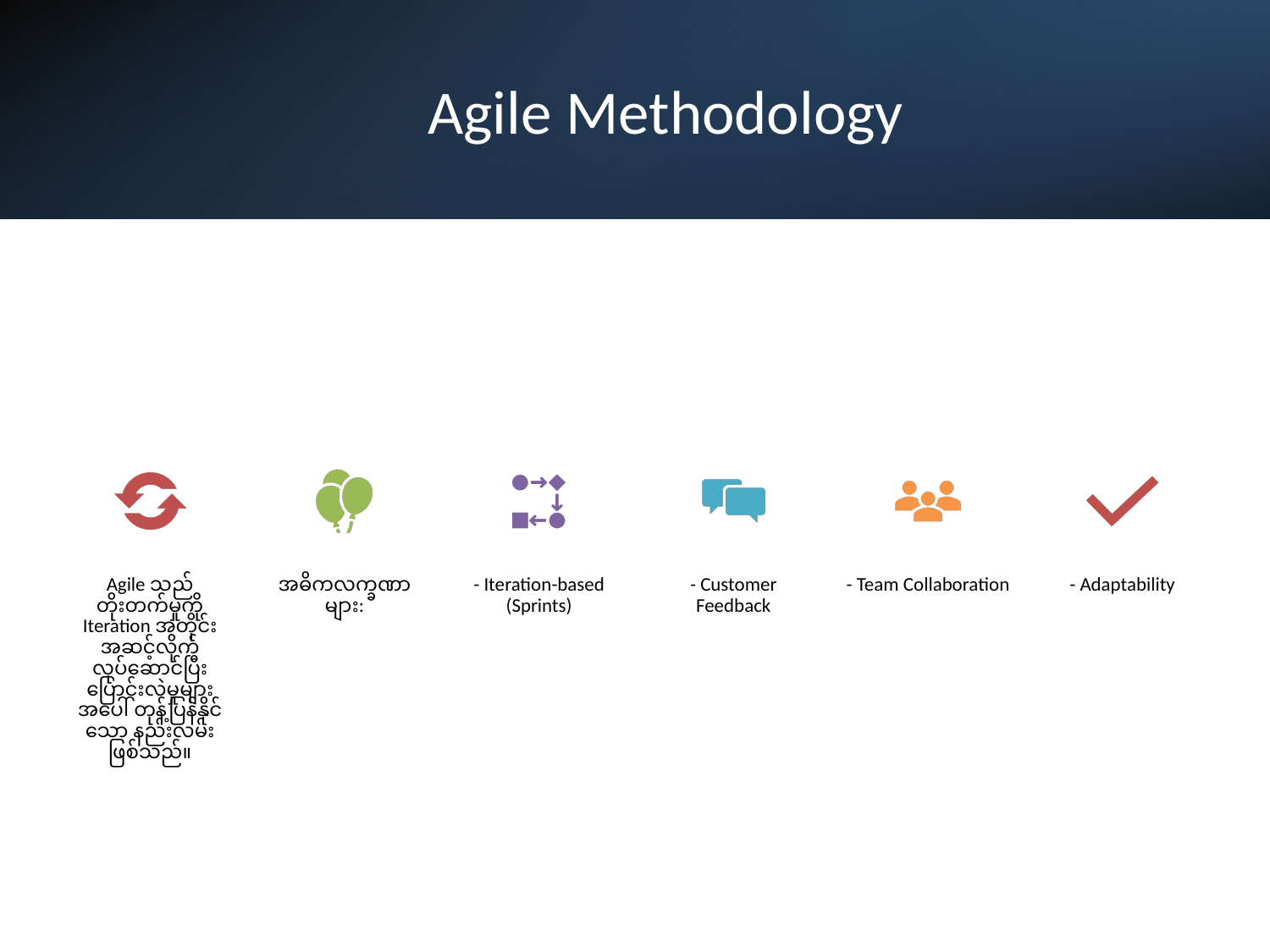

# Agile Methodology
Agile သည် တိုးတက်မှုကို Iteration အတိုင်း အဆင့်လိုက်လုပ်ဆောင်ပြီး ပြောင်းလဲမှုများအပေါ် တုန့်ပြန်နိုင်သော နည်းလမ်းဖြစ်သည်။
အဓိကလက္ခဏာများ:
- Iteration-based (Sprints)
- Customer Feedback
- Team Collaboration
- Adaptability